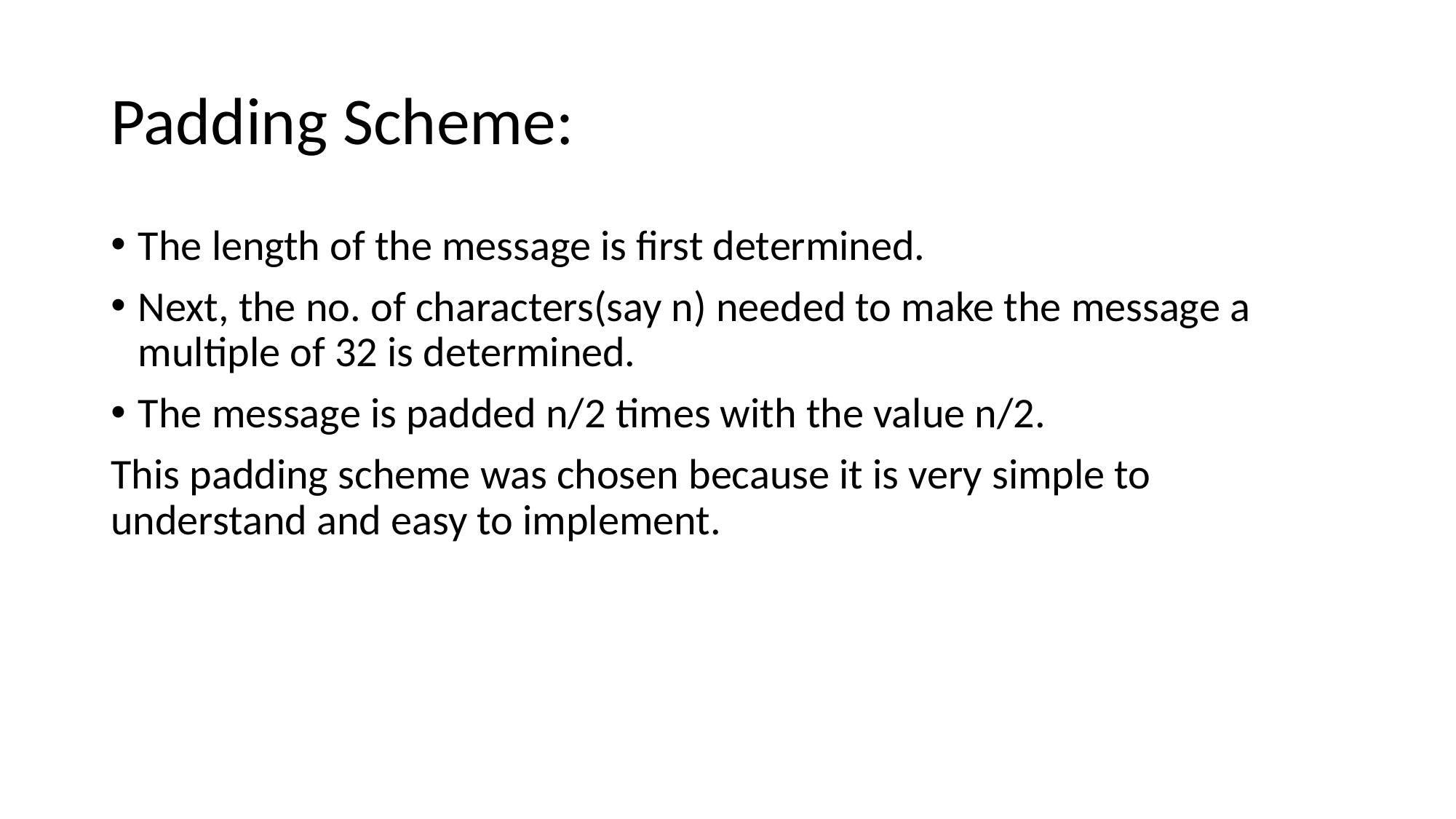

# Padding Scheme:
The length of the message is first determined.
Next, the no. of characters(say n) needed to make the message a multiple of 32 is determined.
The message is padded n/2 times with the value n/2.
This padding scheme was chosen because it is very simple to understand and easy to implement.